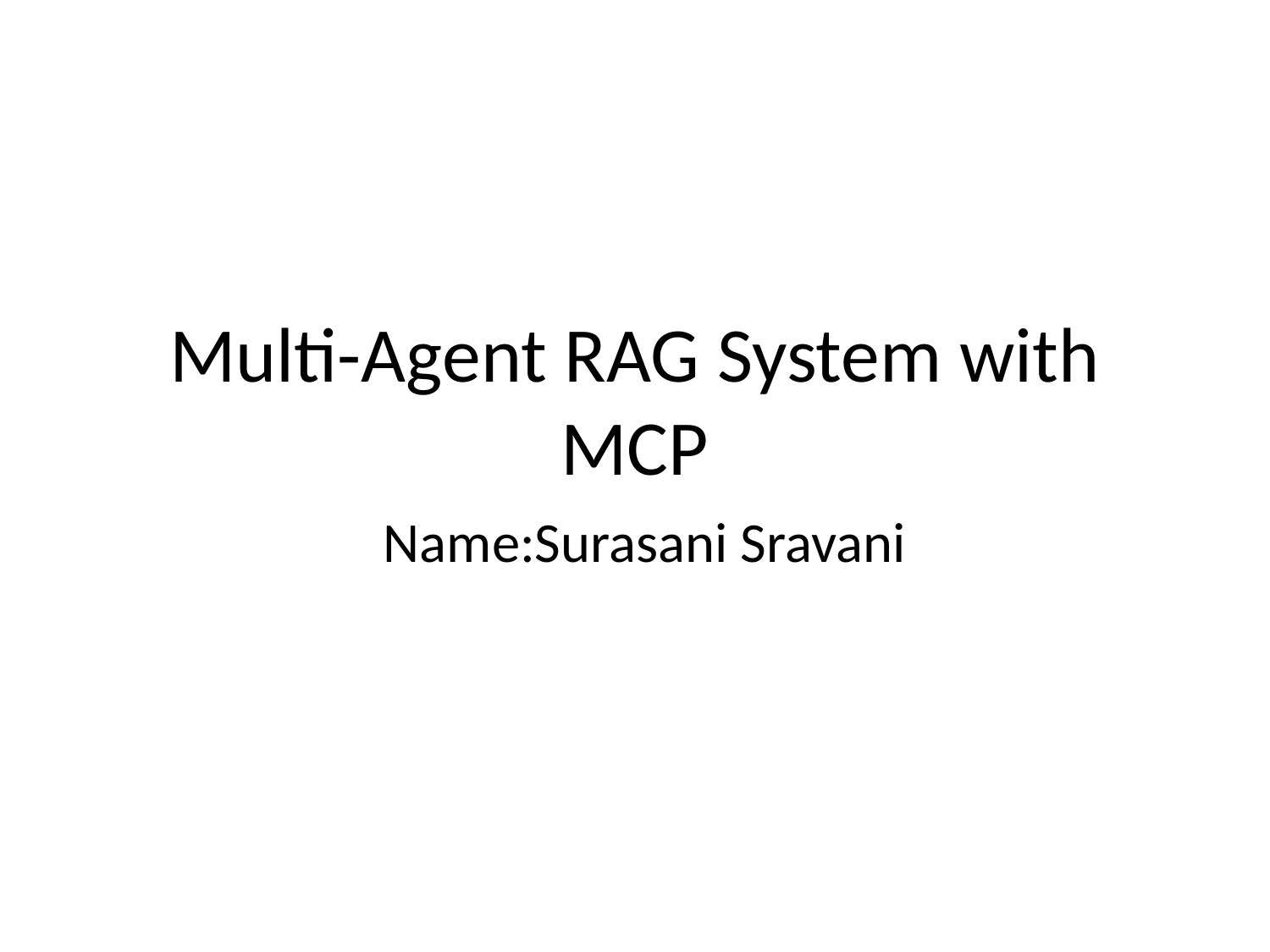

# Multi-Agent RAG System with MCP
Name:Surasani Sravani